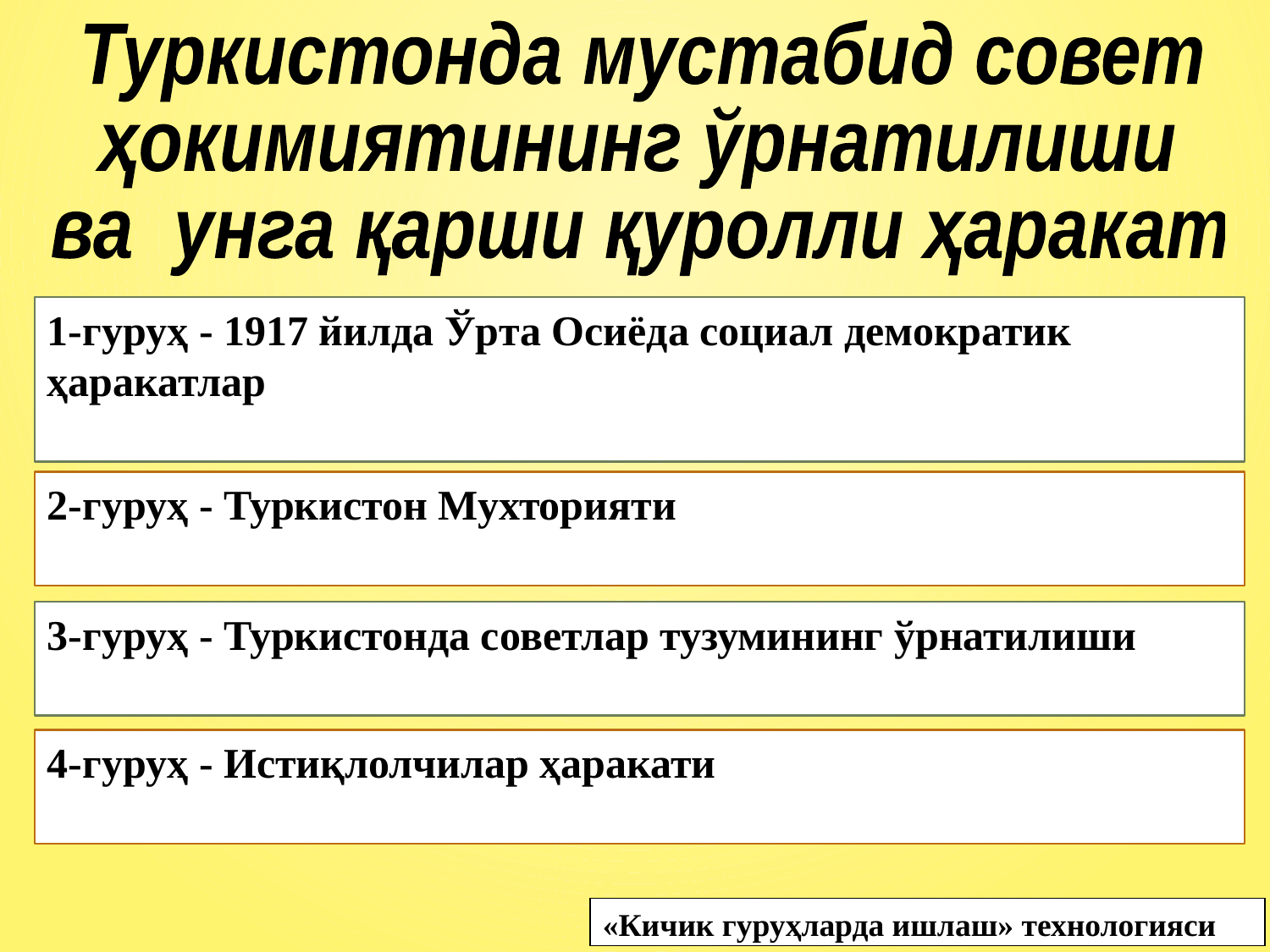

Туркистонда мустабид совет
ҳокимиятининг ўрнатилиши
ва  унга қарши қуролли ҳаракат
1-гуруҳ - 1917 йилда Ўрта Осиёда социал демократик ҳаракатлар

2-гуруҳ - Туркистон Мухторияти

3-гуруҳ - Туркистонда советлар тузумининг ўрнатилиши

4-гуруҳ - Истиқлолчилар ҳаракати

«Кичик гуруҳларда ишлаш» технологияси